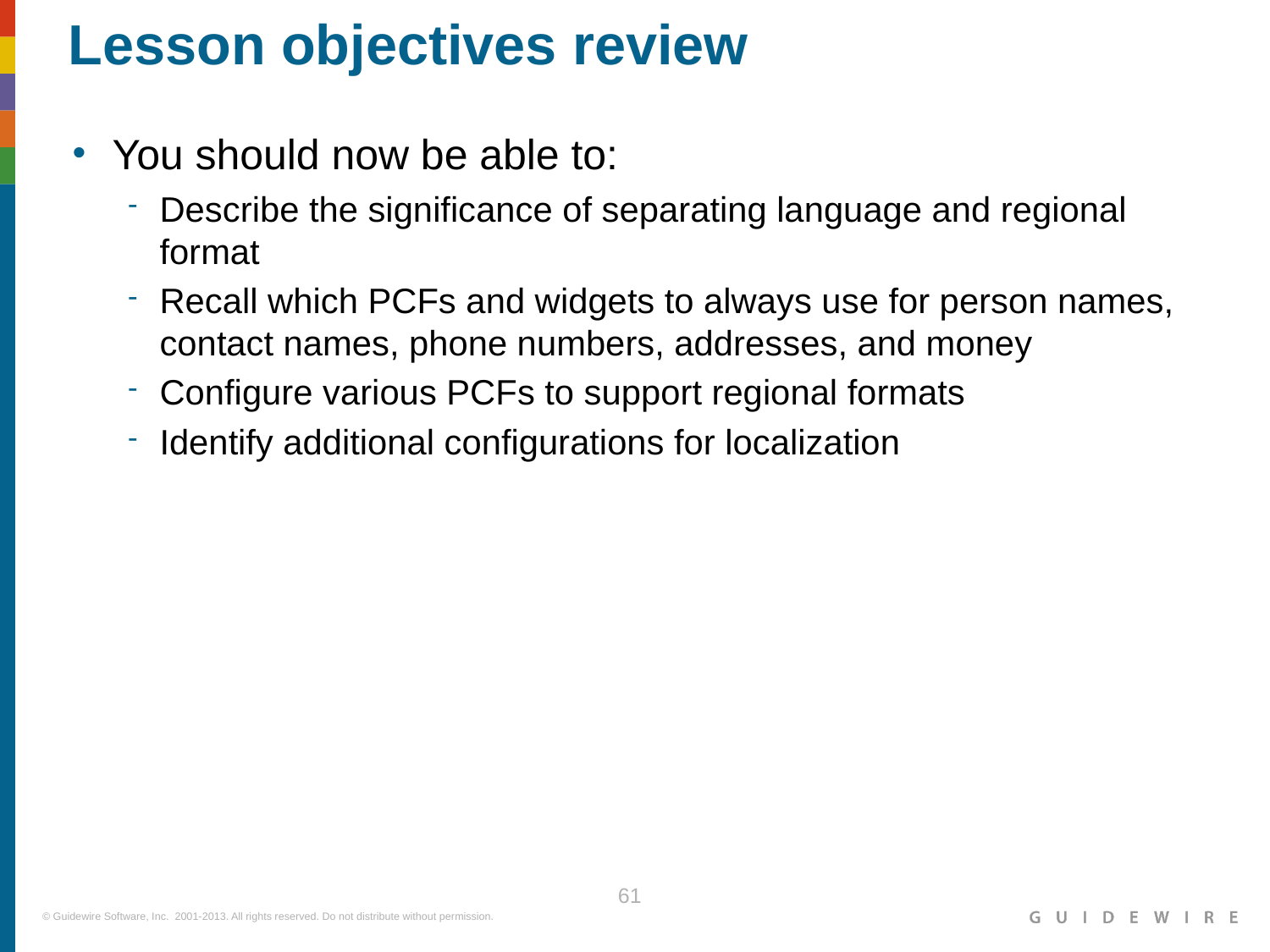

Describe the significance of separating language and regional format
Recall which PCFs and widgets to always use for person names, contact names, phone numbers, addresses, and money
Configure various PCFs to support regional formats
Identify additional configurations for localization